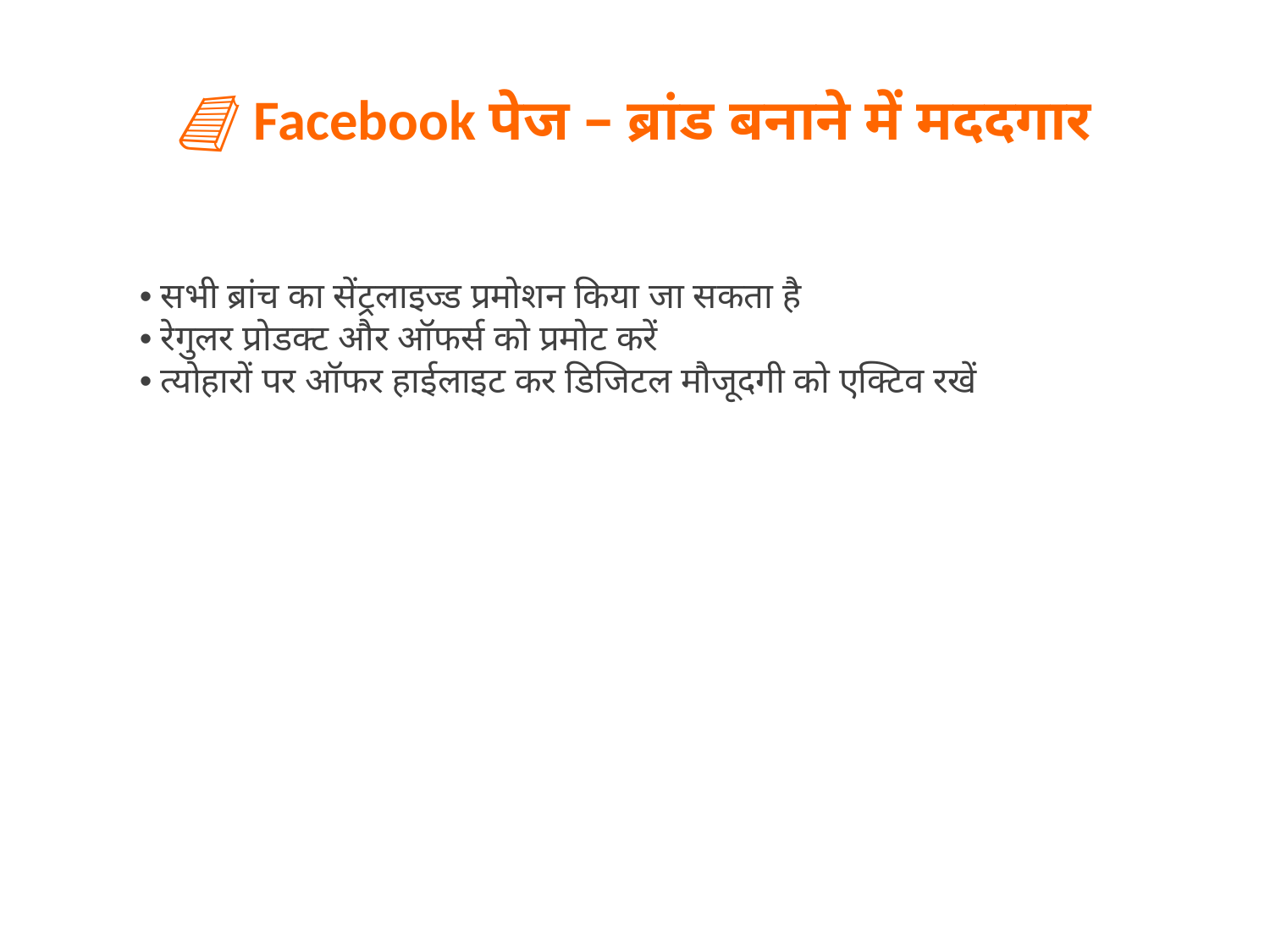

# 📘 Facebook पेज – ब्रांड बनाने में मददगार

• सभी ब्रांच का सेंट्रलाइज्ड प्रमोशन किया जा सकता है
• रेगुलर प्रोडक्ट और ऑफर्स को प्रमोट करें
• त्योहारों पर ऑफर हाईलाइट कर डिजिटल मौजूदगी को एक्टिव रखें